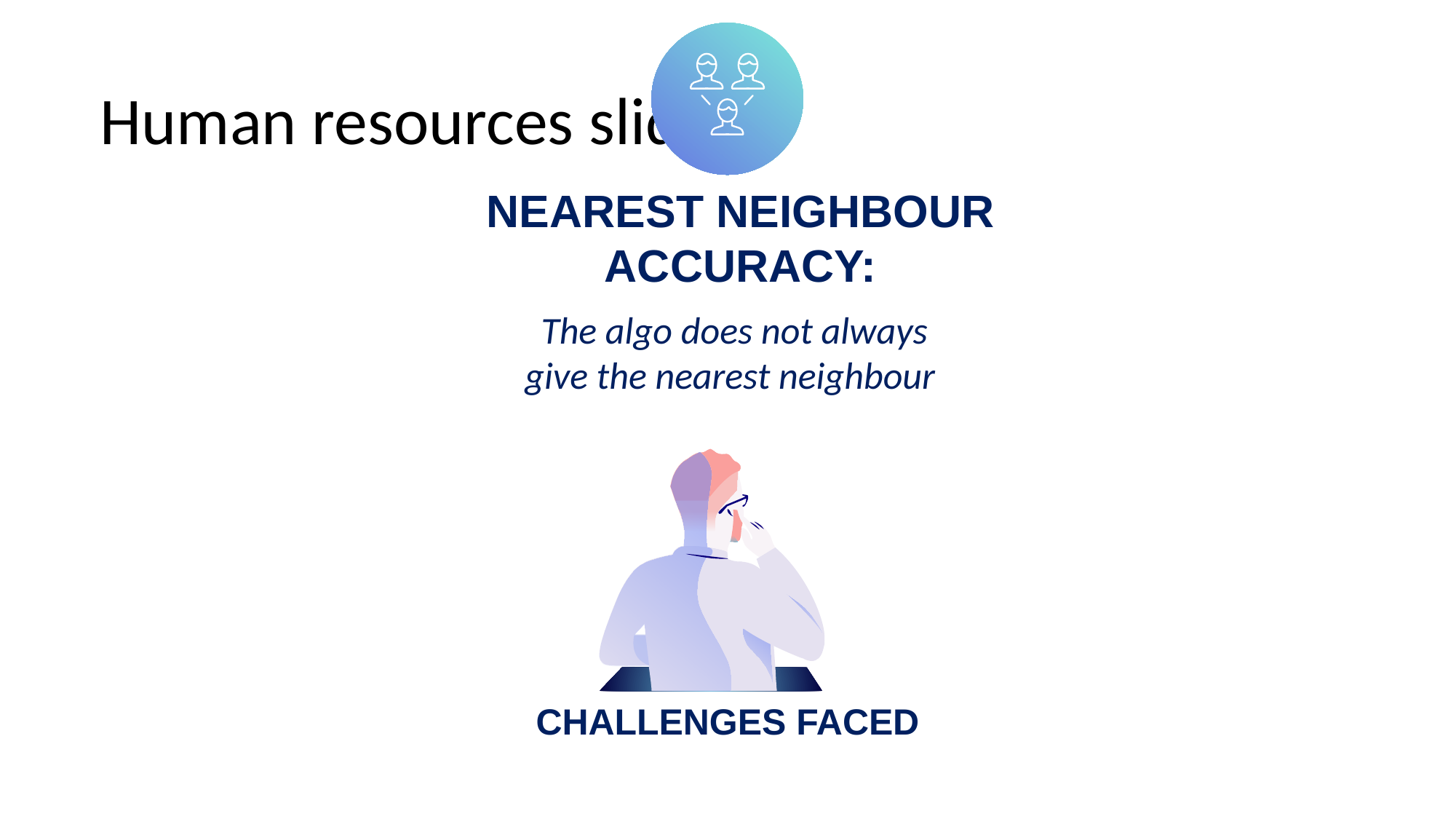

# Human resources slide 4
NEAREST NEIGHBOUR ACCURACY:
The algo does not always give the nearest neighbour

CHALLENGES FACED